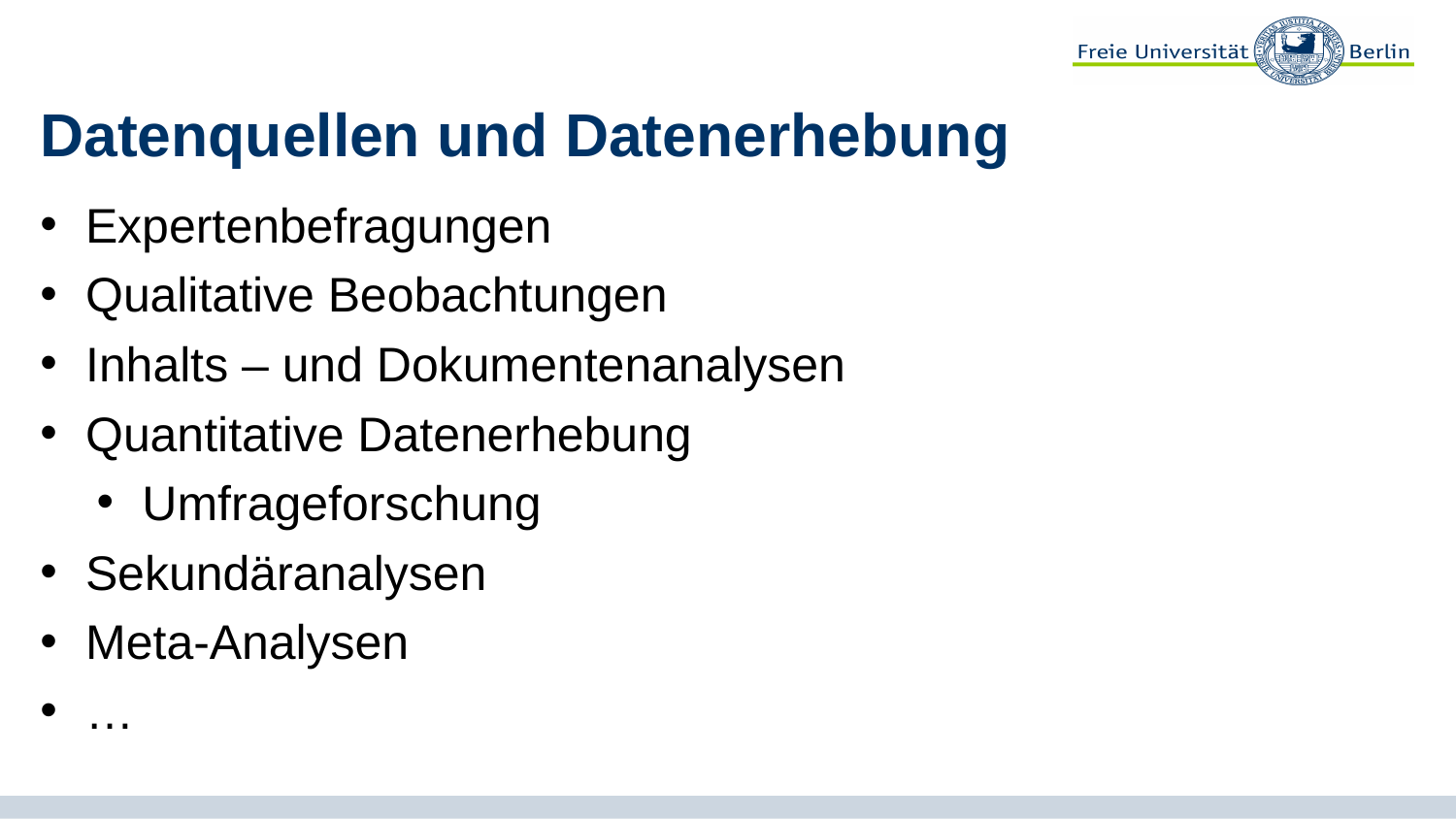

# Datenquellen und Datenerhebung
Expertenbefragungen
Qualitative Beobachtungen
Inhalts – und Dokumentenanalysen
Quantitative Datenerhebung
Umfrageforschung
Sekundäranalysen
Meta-Analysen
…